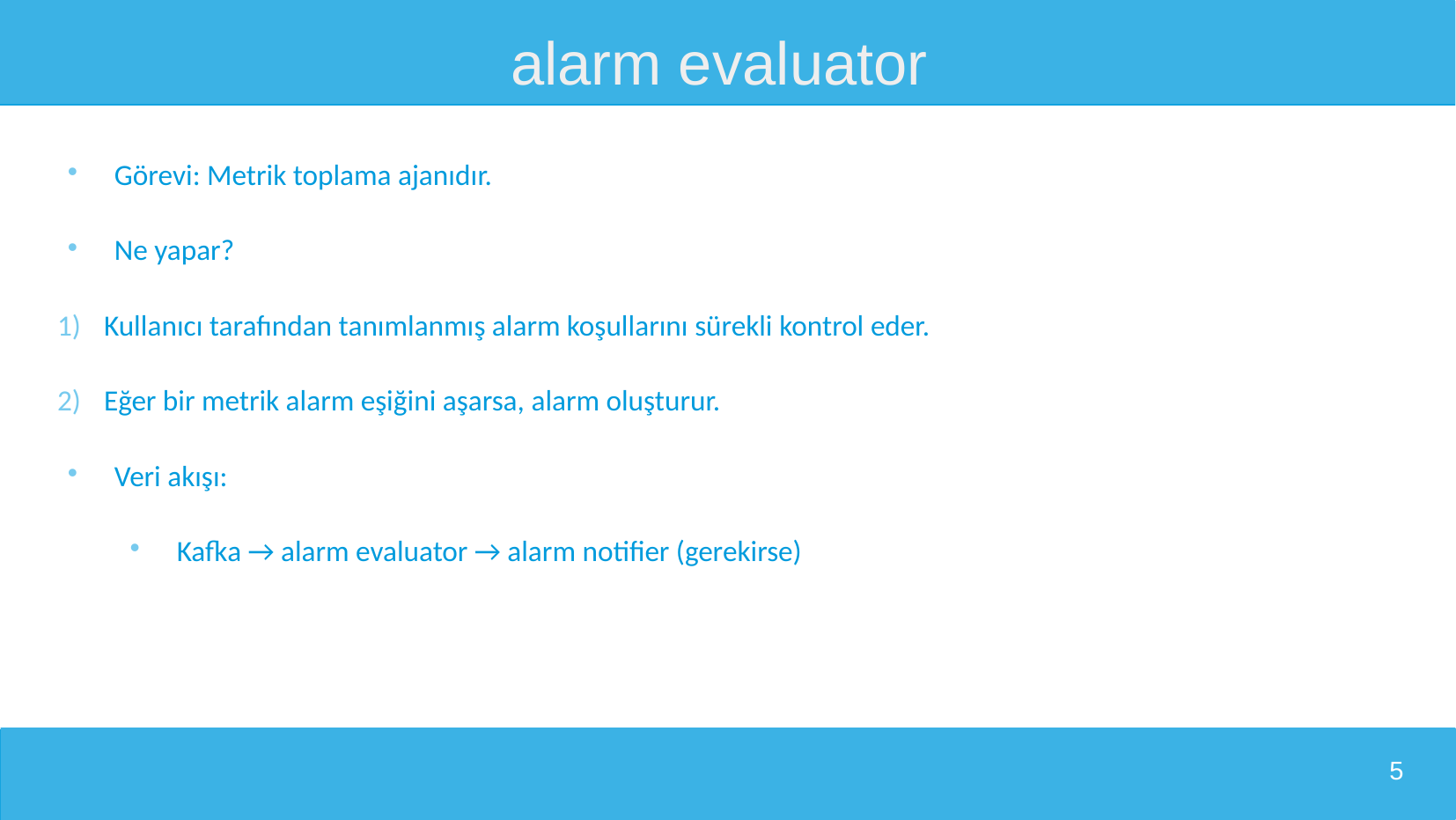

5
# alarm evaluator
Görevi: Metrik toplama ajanıdır.
Ne yapar?
Kullanıcı tarafından tanımlanmış alarm koşullarını sürekli kontrol eder.
Eğer bir metrik alarm eşiğini aşarsa, alarm oluşturur.
Veri akışı:
Kafka → alarm evaluator → alarm notifier (gerekirse)